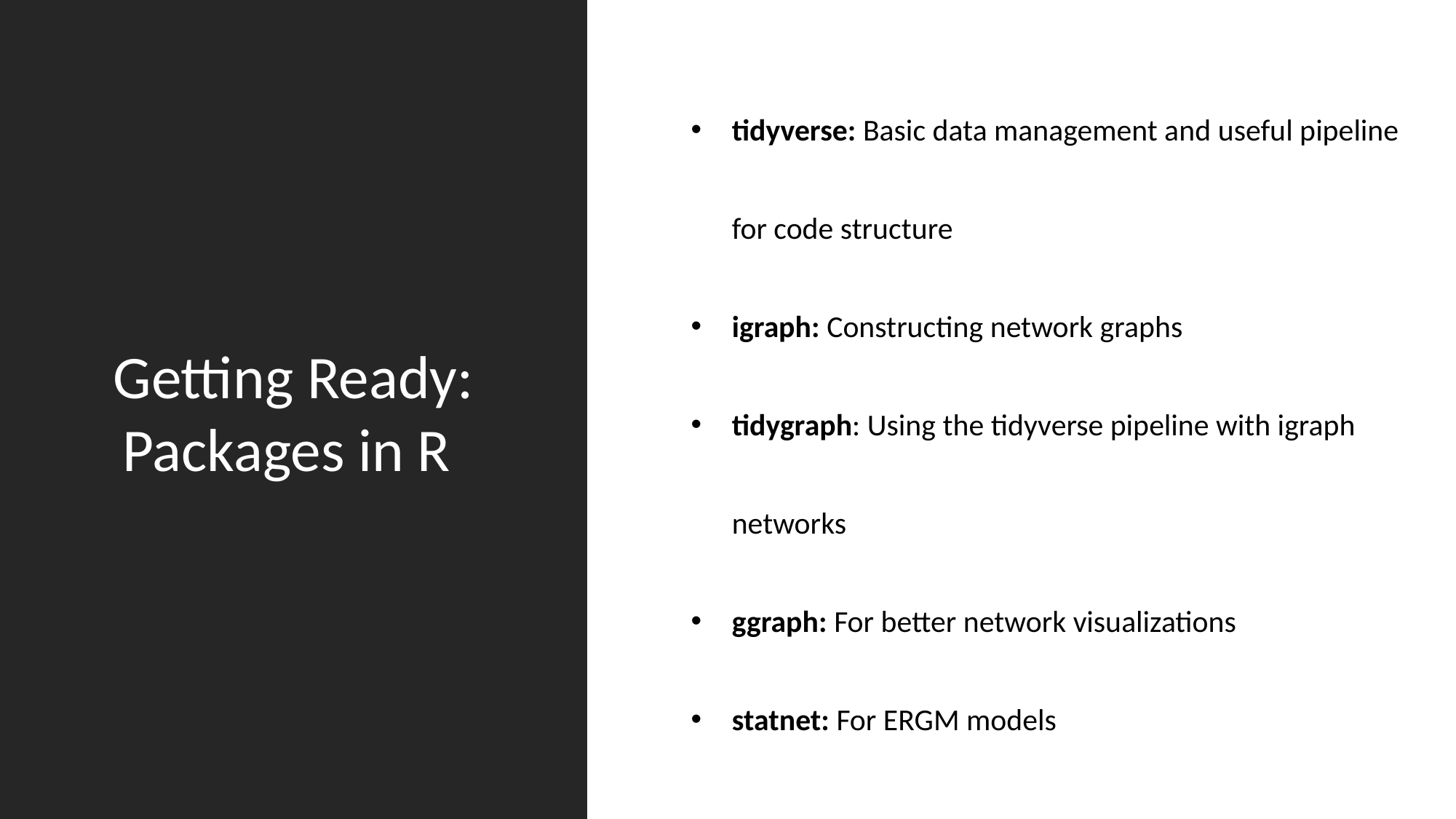

tidyverse: Basic data management and useful pipeline for code structure
igraph: Constructing network graphs
tidygraph: Using the tidyverse pipeline with igraph networks
ggraph: For better network visualizations
statnet: For ERGM models
Getting Ready: Packages in R